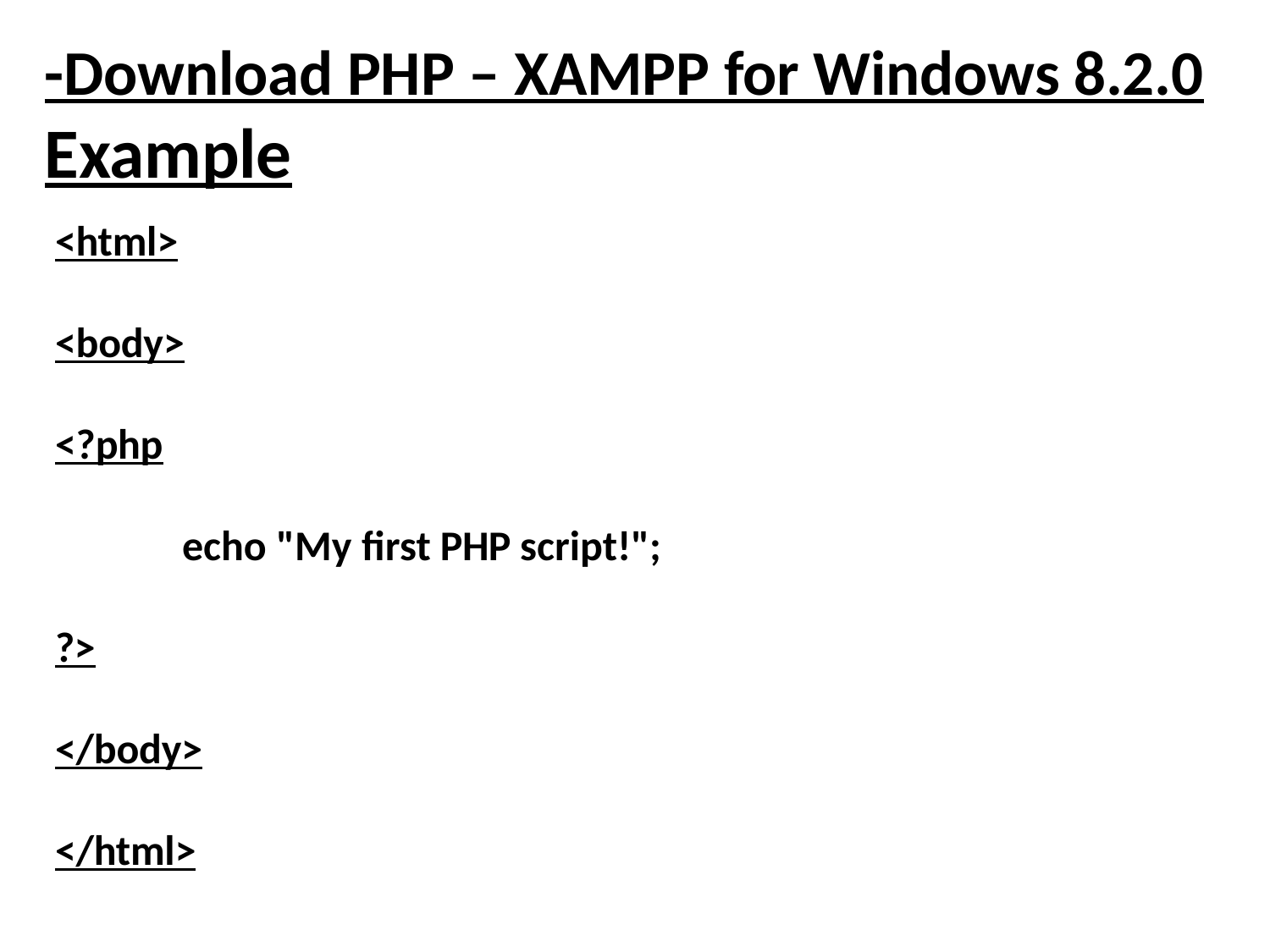

# -Download PHP – XAMPP for Windows 8.2.0 Example

<html>

<body>

<?php

	echo "My first PHP script!";

?>

</body>

</html>